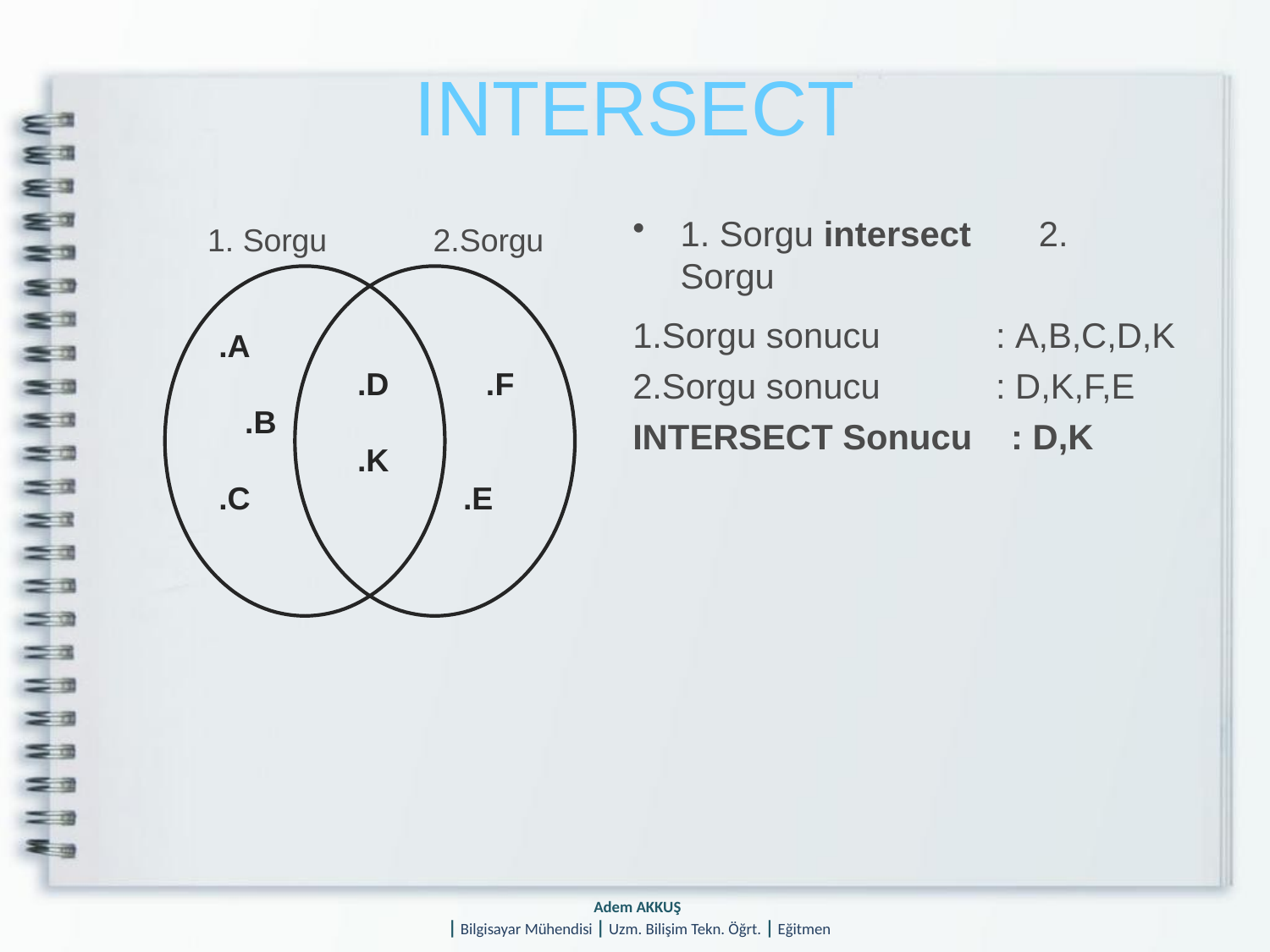

# INTERSECT
1. Sorgu intersect	2. Sorgu
1. Sorgu
2.Sorgu

1.Sorgu sonucu  2.Sorgu sonucu  INTERSECT Sonucu
: A,B,C,D,K
: D,K,F,E
: D,K
.A
.D
.F
.B
.K
.C
.E
Adem AKKUŞ
| Bilgisayar Mühendisi | Uzm. Bilişim Tekn. Öğrt. | Eğitmen